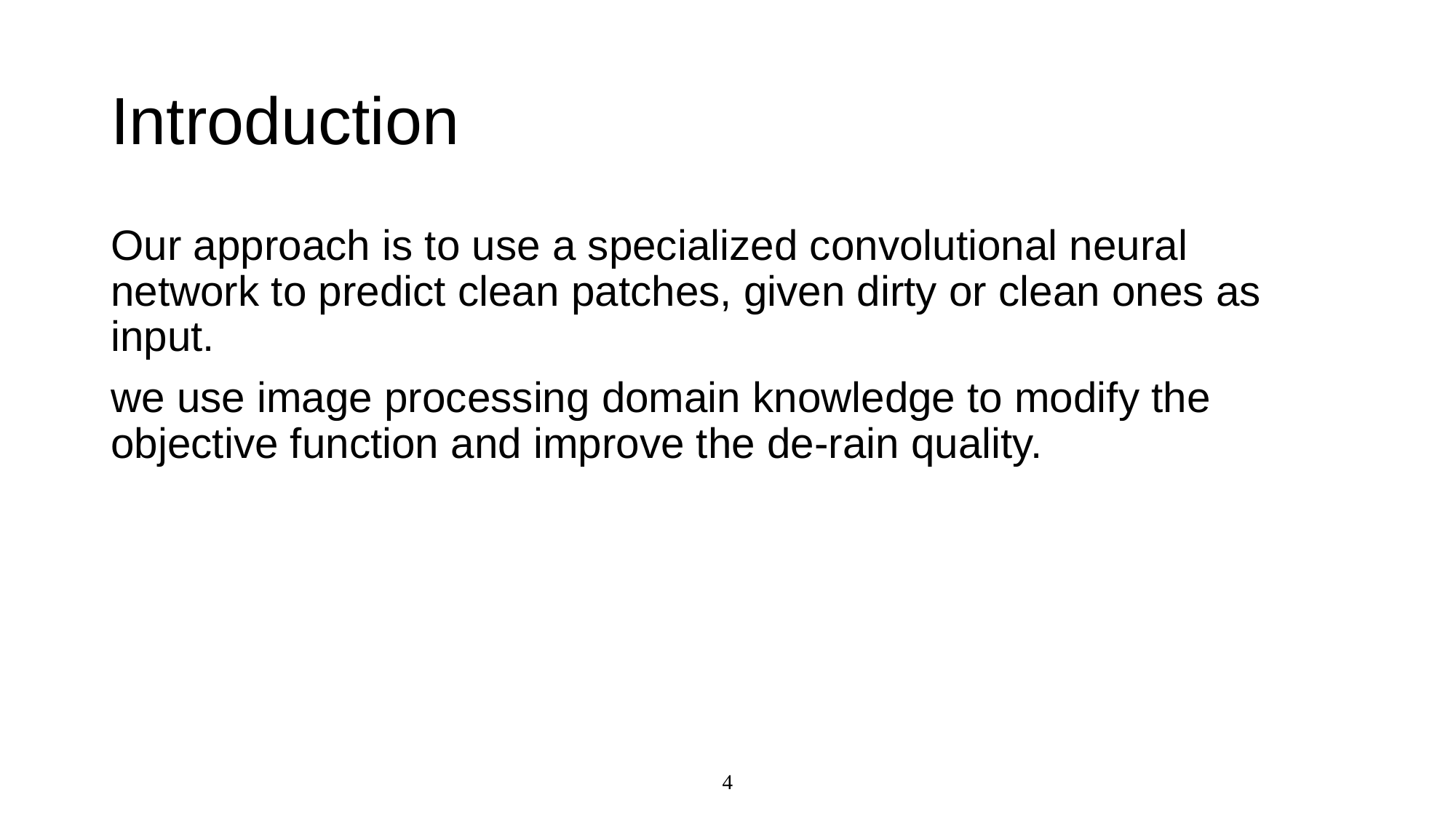

# Introduction
Our approach is to use a specialized convolutional neural network to predict clean patches, given dirty or clean ones as input.
we use image processing domain knowledge to modify the objective function and improve the de-rain quality.
4